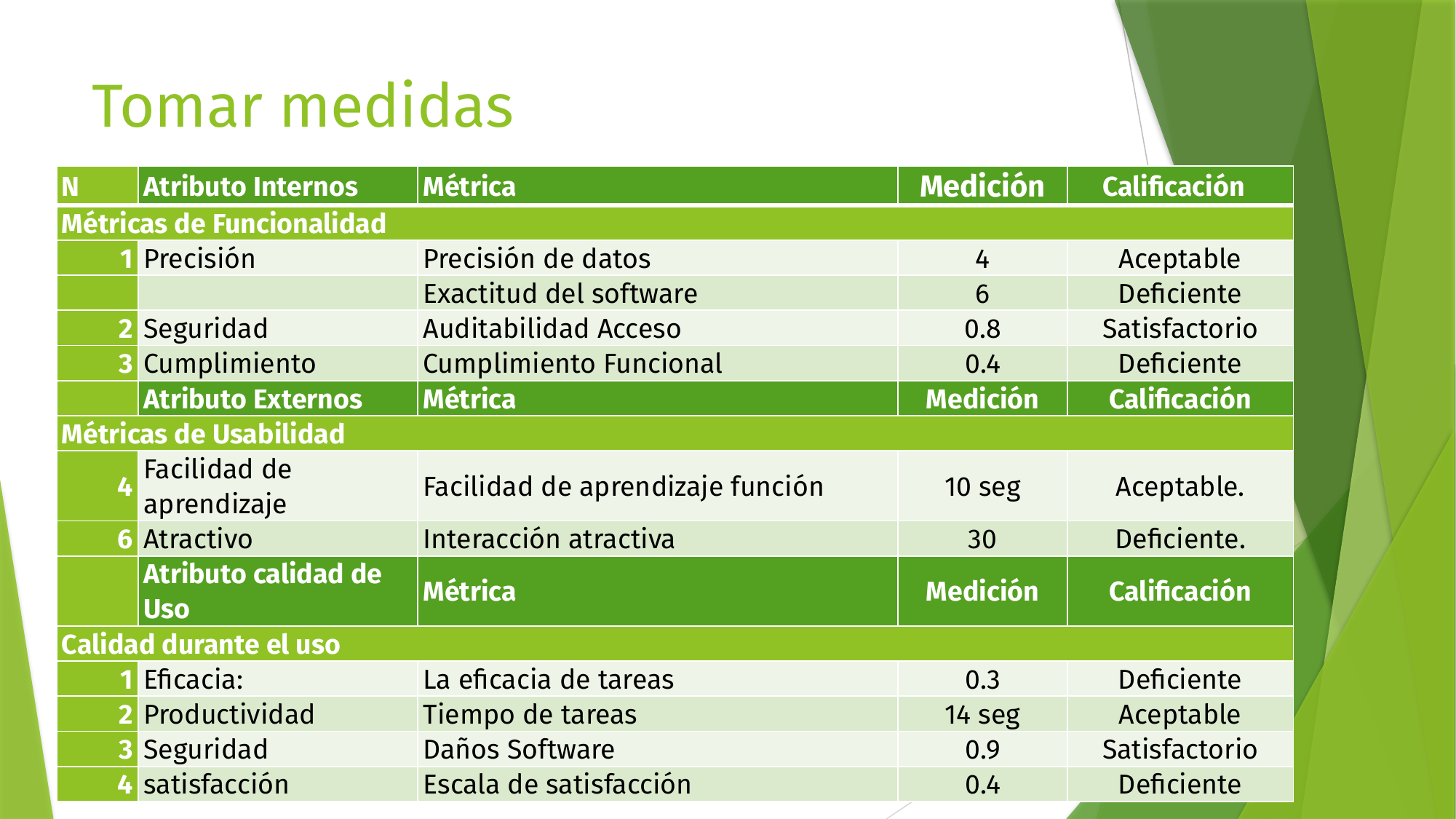

# Tomar medidas
| N | Atributo Internos | Métrica | Medición | Calificación |
| --- | --- | --- | --- | --- |
| Métricas de Funcionalidad |  |  |  |  |
| 1 | Precisión | Precisión de datos | 4 | Aceptable |
|  |  | Exactitud del software | 6 | Deficiente |
| 2 | Seguridad | Auditabilidad Acceso | 0.8 | Satisfactorio |
| 3 | Cumplimiento | Cumplimiento Funcional | 0.4 | Deficiente |
|  | Atributo Externos | Métrica | Medición | Calificación |
| Métricas de Usabilidad |  |  |  |  |
| 4 | Facilidad de aprendizaje | Facilidad de aprendizaje función | 10 seg | Aceptable. |
| 6 | Atractivo | Interacción atractiva | 30 | Deficiente. |
|  | Atributo calidad de Uso | Métrica | Medición | Calificación |
| Calidad durante el uso |  |  |  |  |
| 1 | Eficacia: | La eficacia de tareas | 0.3 | Deficiente |
| 2 | Productividad | Tiempo de tareas | 14 seg | Aceptable |
| 3 | Seguridad | Daños Software | 0.9 | Satisfactorio |
| 4 | satisfacción | Escala de satisfacción | 0.4 | Deficiente |